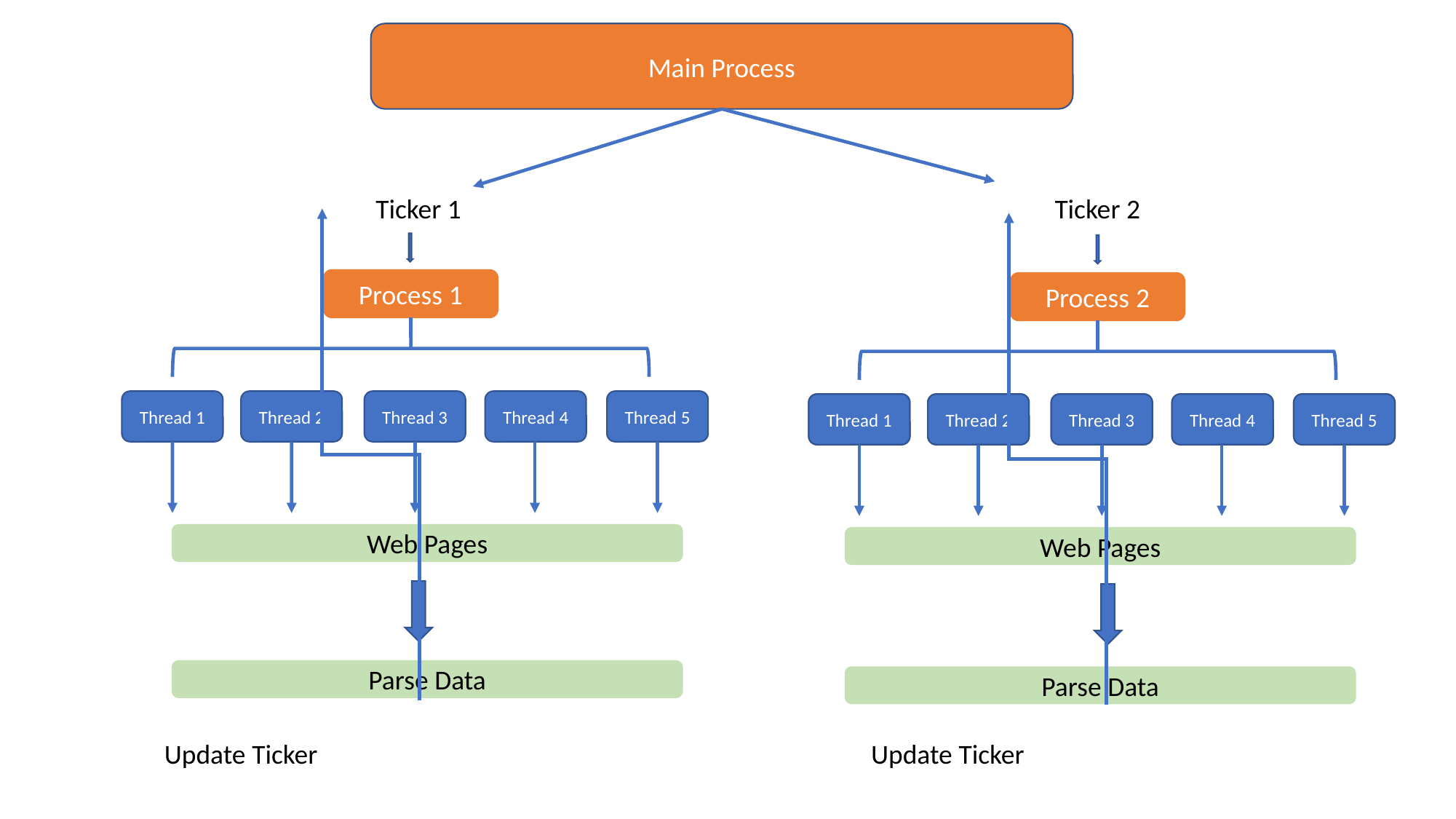

Main Process

Ticker 1
Ticker 2

Process 1
Process 2
Thread 3
Thread 4
Thread 5
Thread 1
Thread 2
Thread 3
Thread 4
Thread 5
Thread 1
Thread 2
Thread 3
Thread 4
Thread 5
Thread 1
Thread 2
Web Pages
Web Pages

Parse Data
Parse Data
Update Ticker
Update Ticker